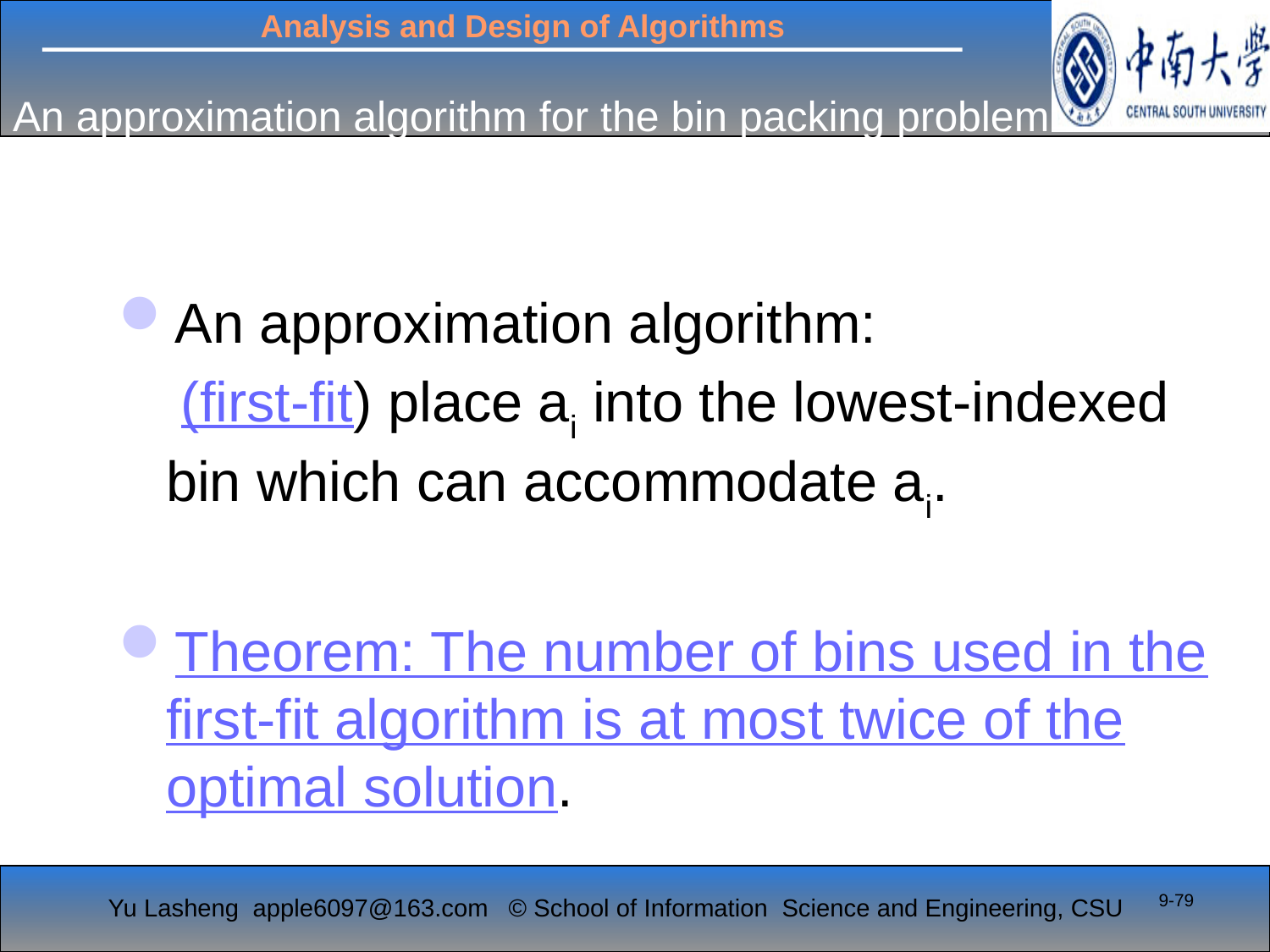

# An approximation algorithm for the bin packing problem
An approximation algorithm:
    (first-fit) place ai into the lowest-indexed bin which can accommodate ai.

Theorem: The number of bins used in the first-fit algorithm is at most twice of the optimal solution.
9-79